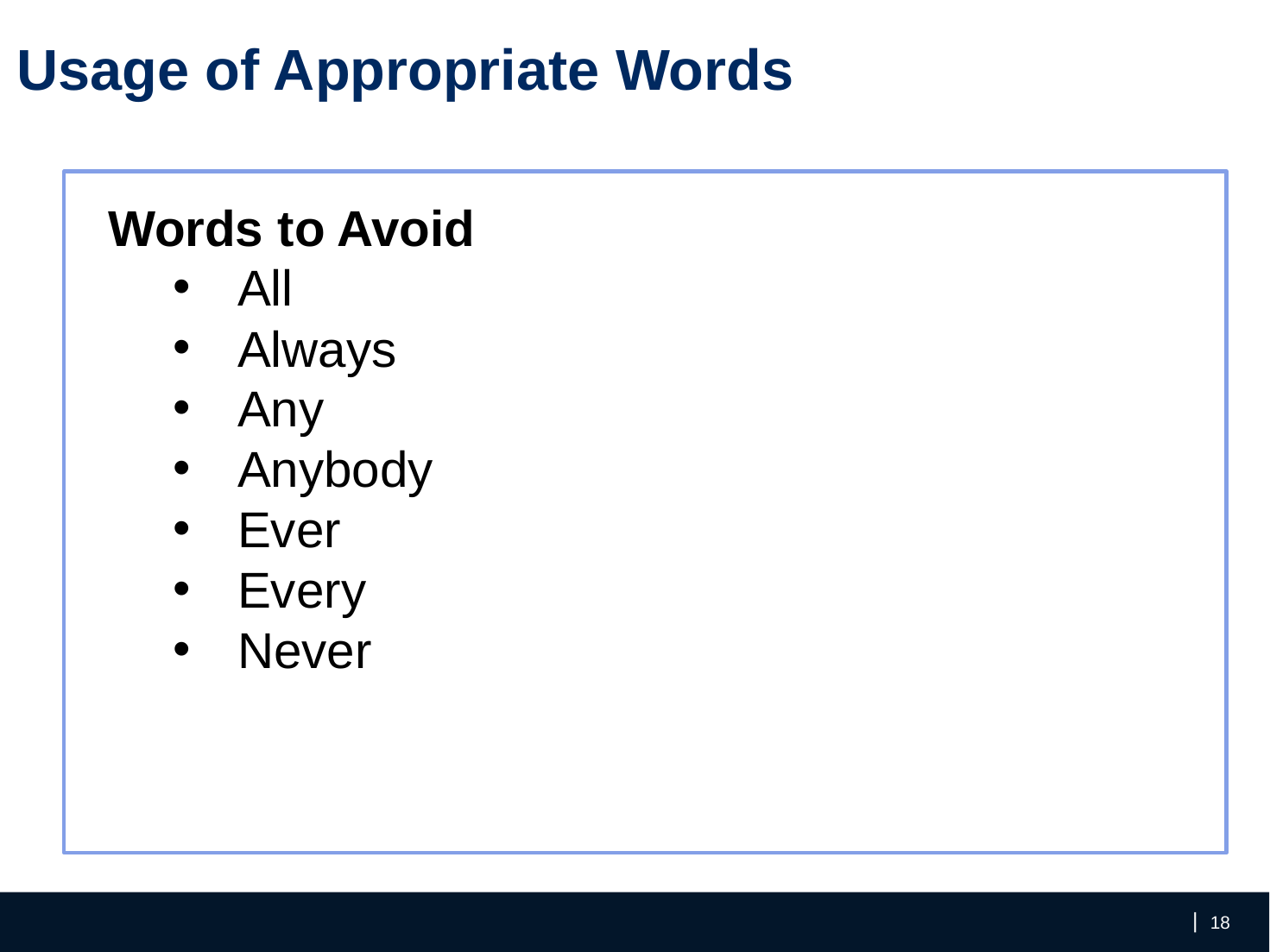

Usage of Appropriate Words

Words to Avoid
All
Always
Any
Anybody
Ever
Every
Never

18